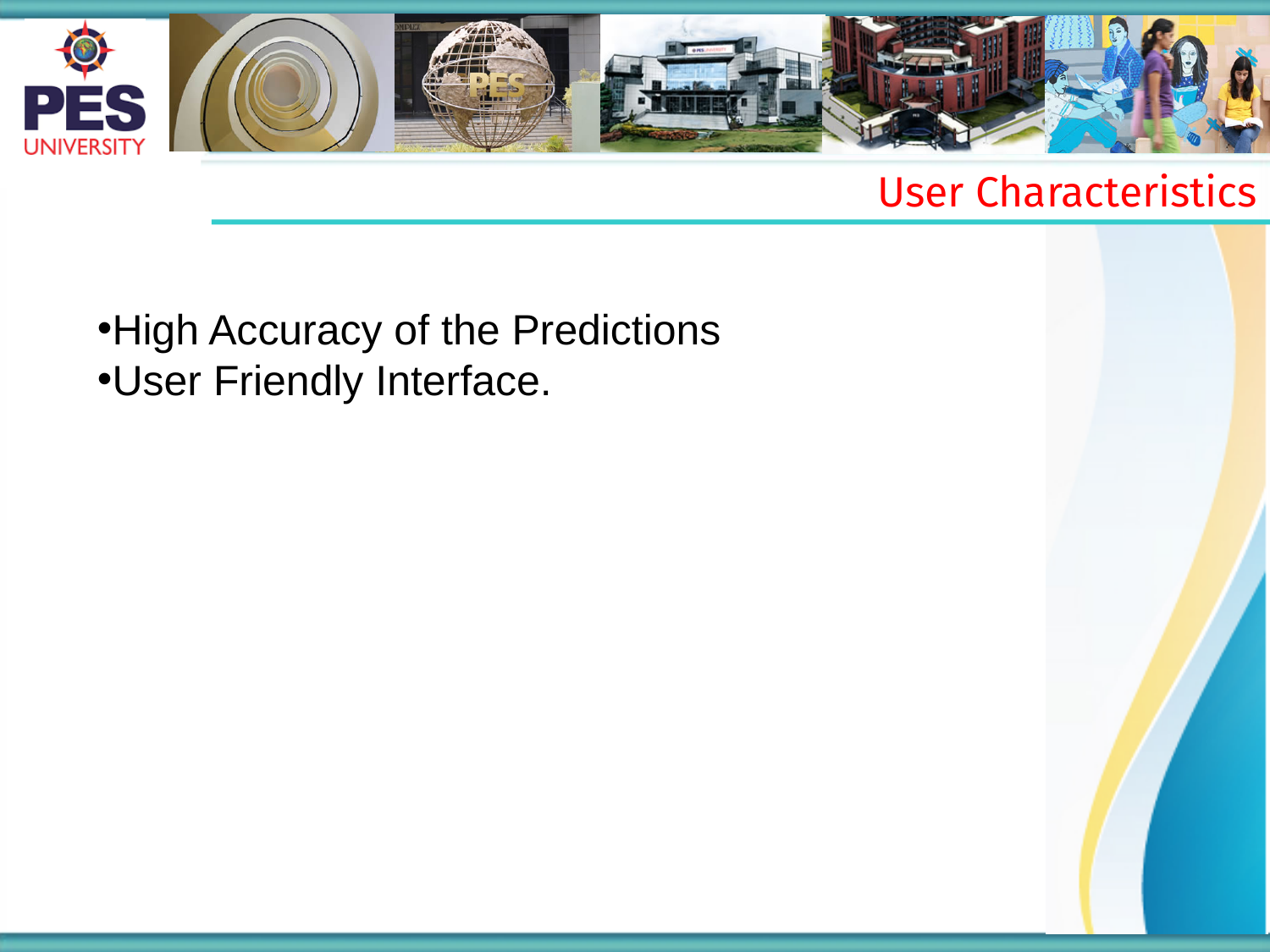

User Characteristics

High Accuracy of the Predictions
User Friendly Interface.